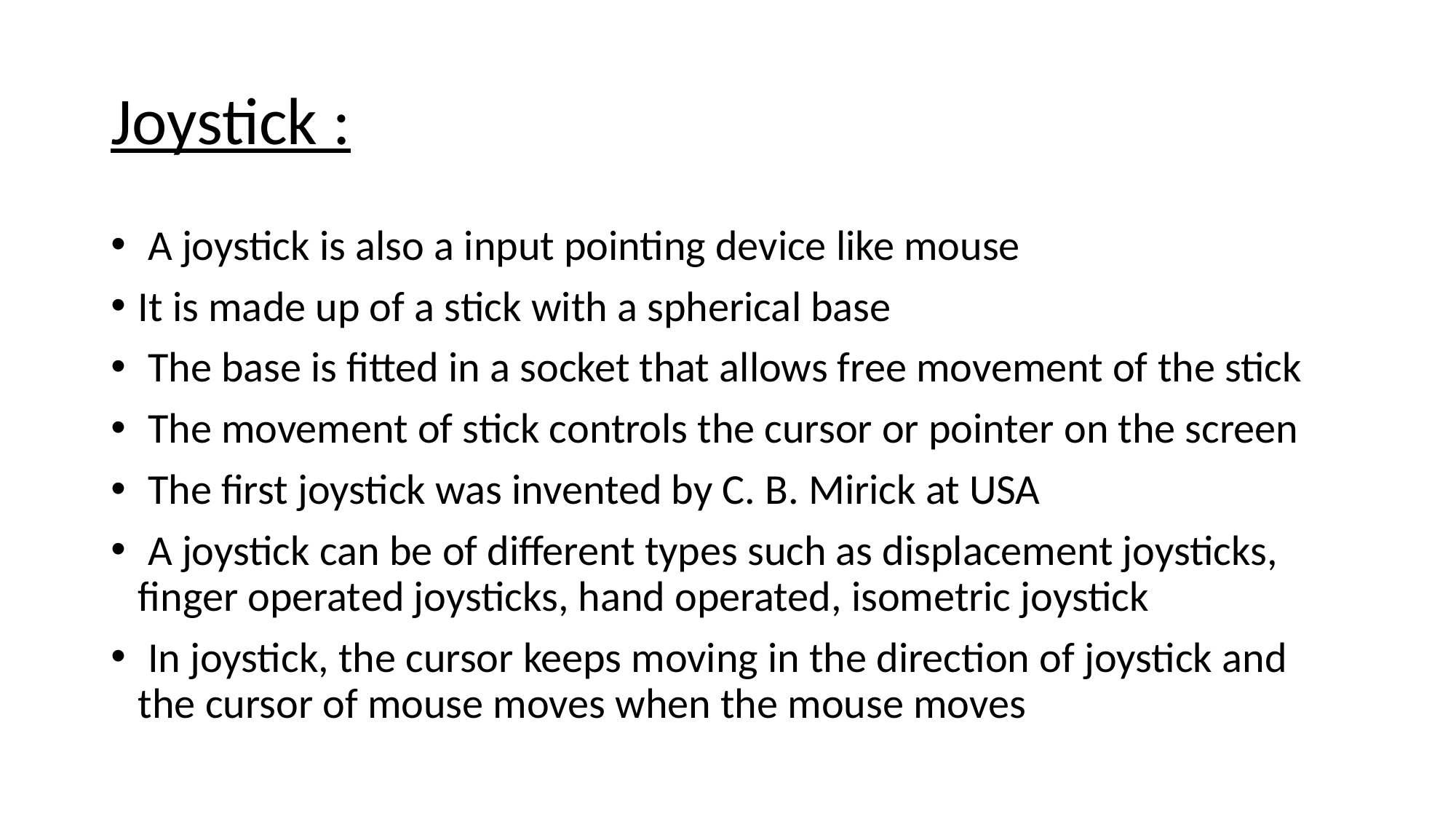

# Joystick :
 A joystick is also a input pointing device like mouse
It is made up of a stick with a spherical base
 The base is fitted in a socket that allows free movement of the stick
 The movement of stick controls the cursor or pointer on the screen
 The first joystick was invented by C. B. Mirick at USA
 A joystick can be of different types such as displacement joysticks, finger operated joysticks, hand operated, isometric joystick
 In joystick, the cursor keeps moving in the direction of joystick and the cursor of mouse moves when the mouse moves